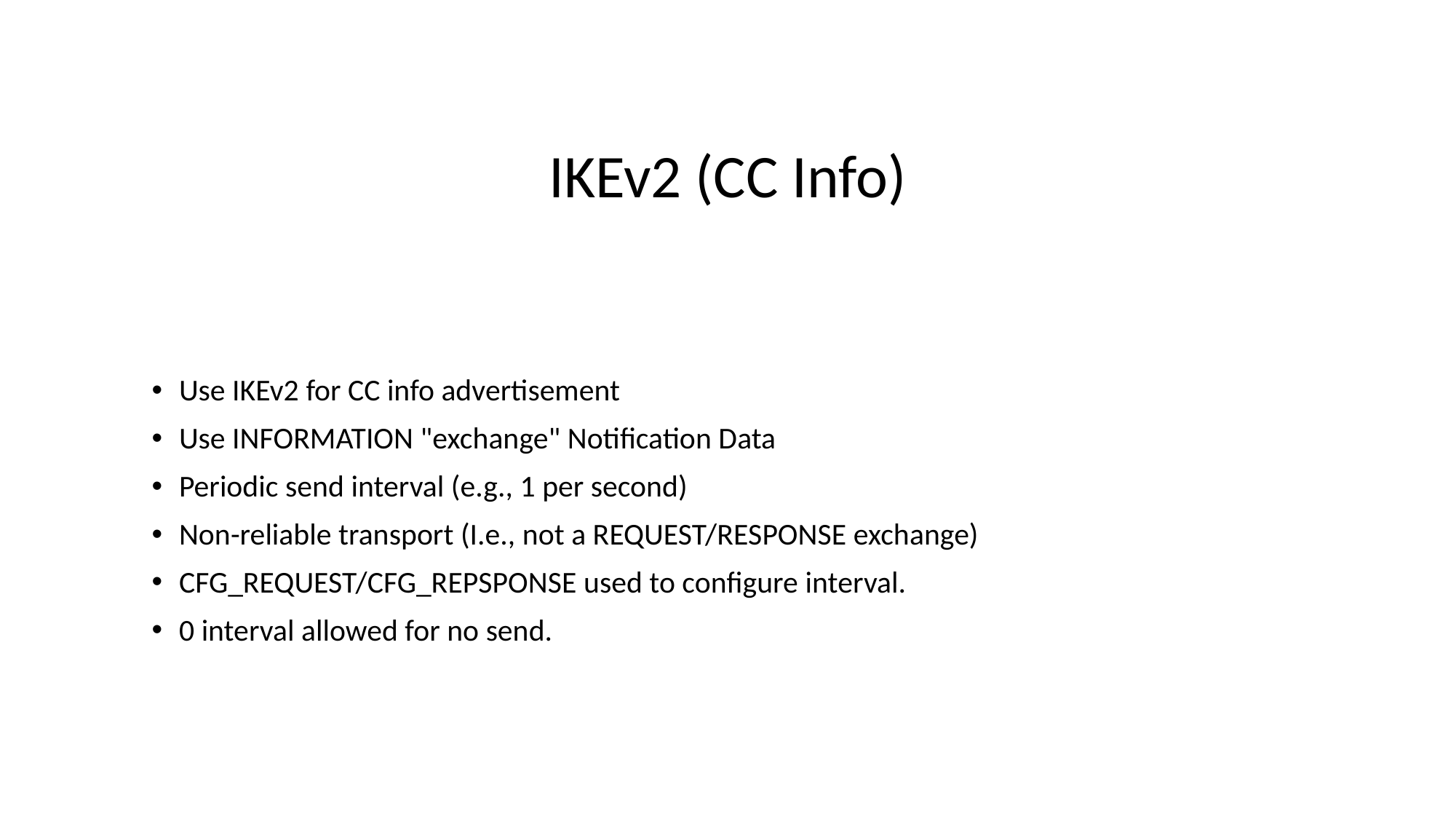

# IKEv2 (CC Info)
Use IKEv2 for CC info advertisement
Use INFORMATION "exchange" Notification Data
Periodic send interval (e.g., 1 per second)
Non-reliable transport (I.e., not a REQUEST/RESPONSE exchange)
CFG_REQUEST/CFG_REPSPONSE used to configure interval.
0 interval allowed for no send.